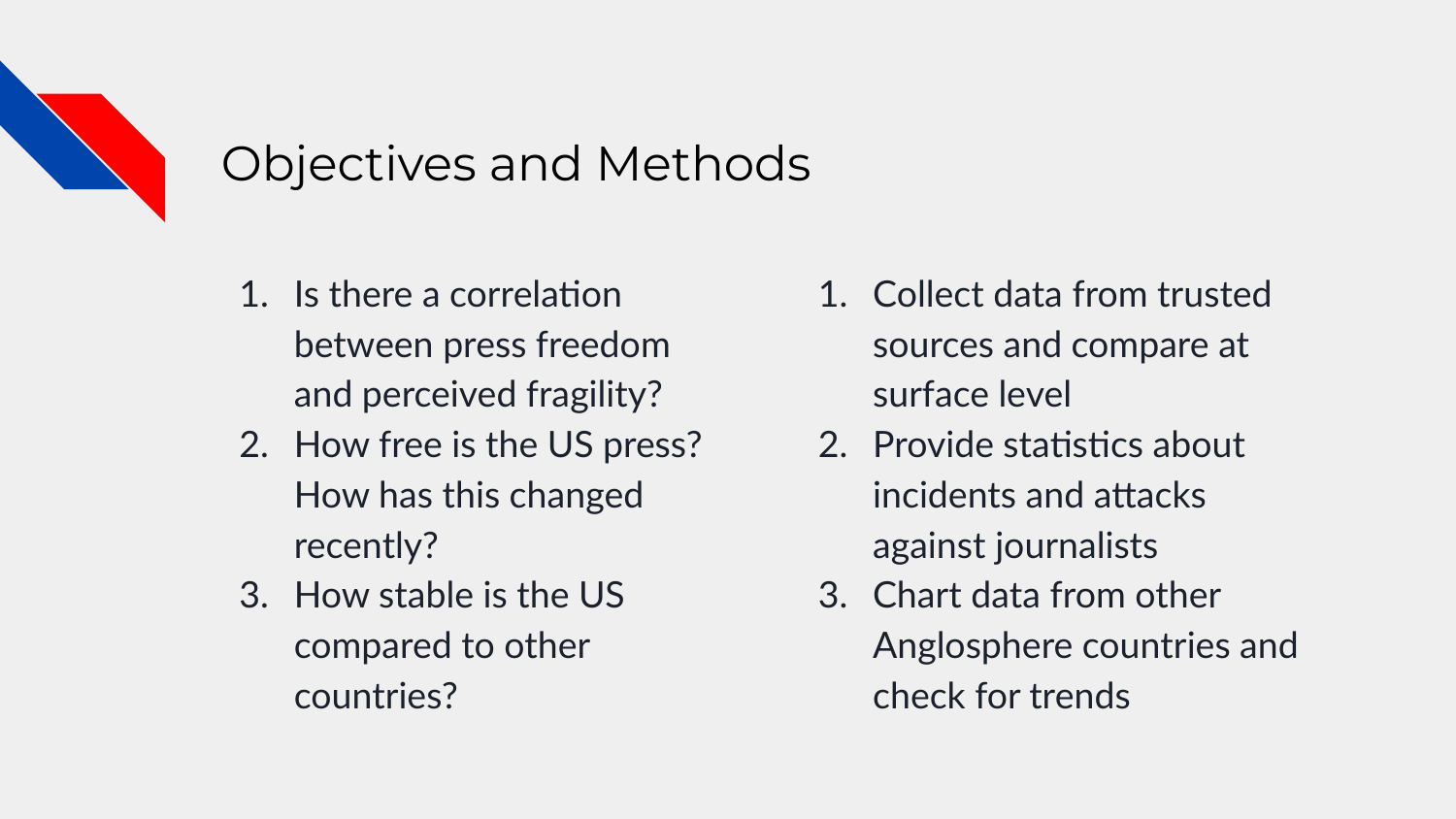

# Objectives and Methods
Is there a correlation between press freedom and perceived fragility?
How free is the US press?
How has this changed recently?
How stable is the US compared to other countries?
Collect data from trusted sources and compare at surface level
Provide statistics about incidents and attacks against journalists
Chart data from other Anglosphere countries and check for trends